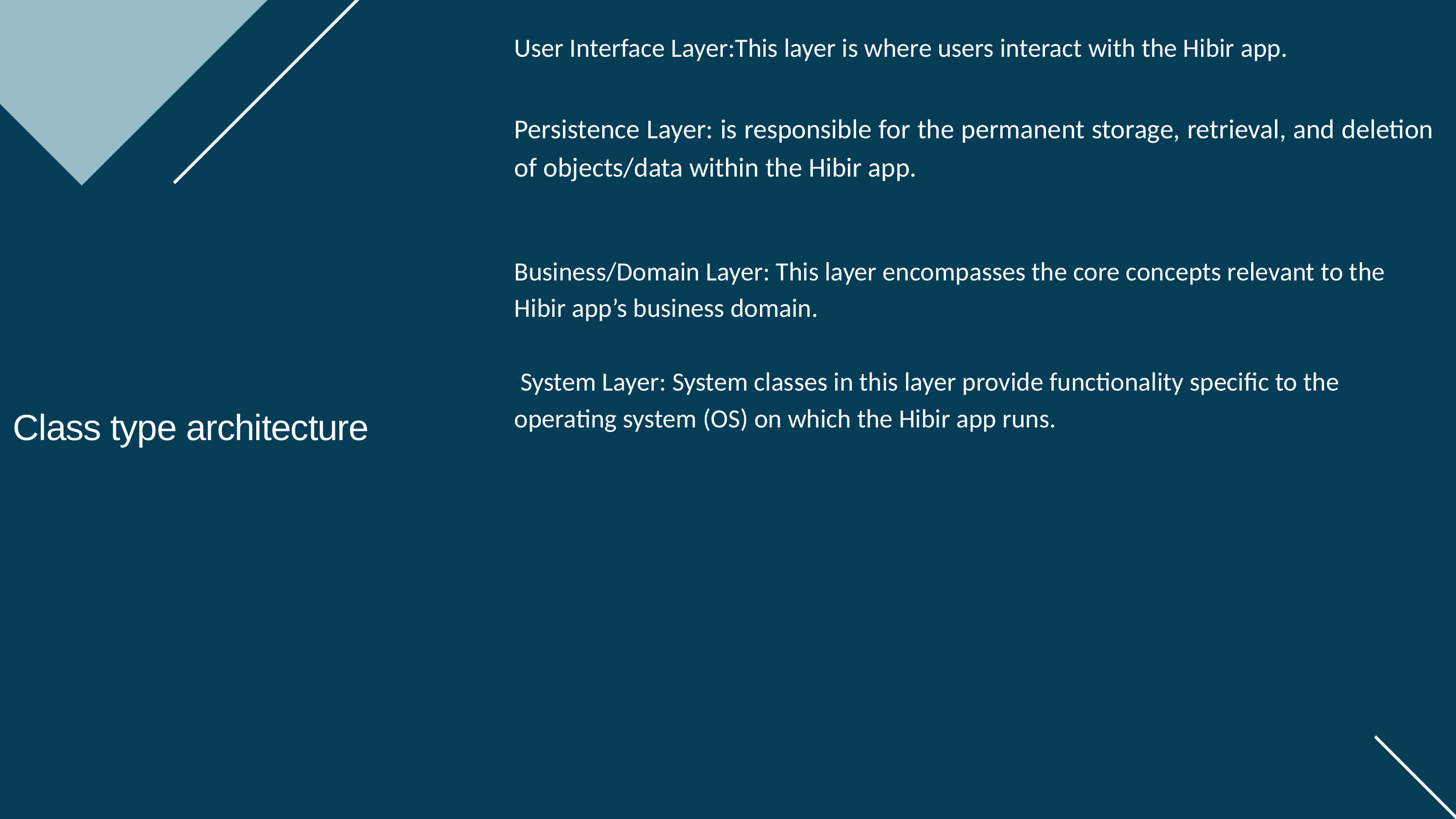

| User Interface Layer:This layer is where users interact with the Hibir app. |
| --- |
| Persistence Layer: is responsible for the permanent storage, retrieval, and deletion of objects/data within the Hibir app. |
|  |
| Business/Domain Layer: This layer encompasses the core concepts relevant to the Hibir app’s business domain. System Layer: System classes in this layer provide functionality specific to the operating system (OS) on which the Hibir app runs. |
|  |
|  |
|  |
Class type architecture